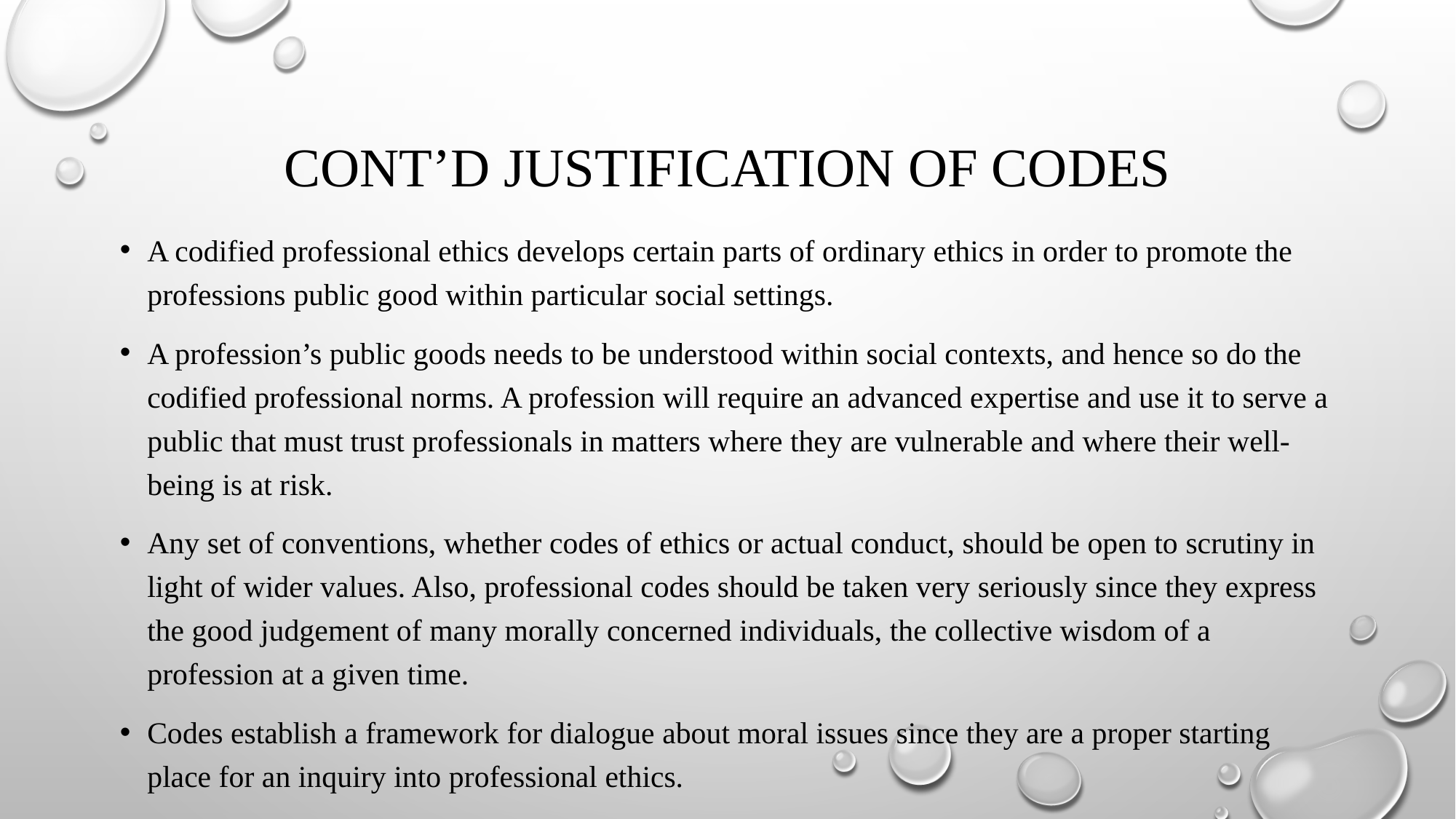

# CONT’D JUSTIFICATION OF CODES
A codified professional ethics develops certain parts of ordinary ethics in order to promote the professions public good within particular social settings.
A profession’s public goods needs to be understood within social contexts, and hence so do the codified professional norms. A profession will require an advanced expertise and use it to serve a public that must trust professionals in matters where they are vulnerable and where their well-being is at risk.
Any set of conventions, whether codes of ethics or actual conduct, should be open to scrutiny in light of wider values. Also, professional codes should be taken very seriously since they express the good judgement of many morally concerned individuals, the collective wisdom of a profession at a given time.
Codes establish a framework for dialogue about moral issues since they are a proper starting place for an inquiry into professional ethics.